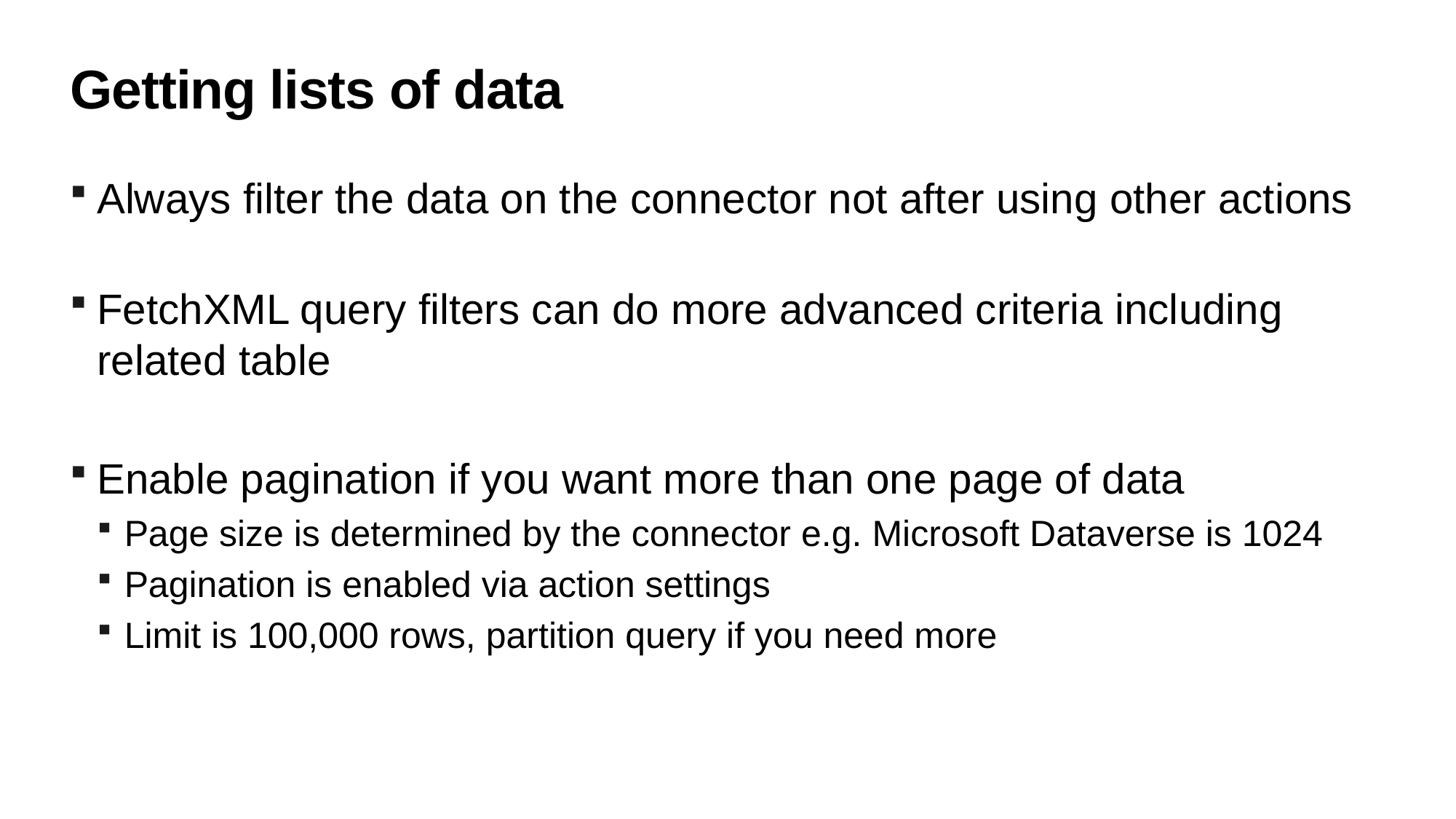

# Getting lists of data
Always filter the data on the connector not after using other actions
FetchXML query filters can do more advanced criteria including related table

Enable pagination if you want more than one page of data
Page size is determined by the connector e.g. Microsoft Dataverse is 1024
Pagination is enabled via action settings
Limit is 100,000 rows, partition query if you need more